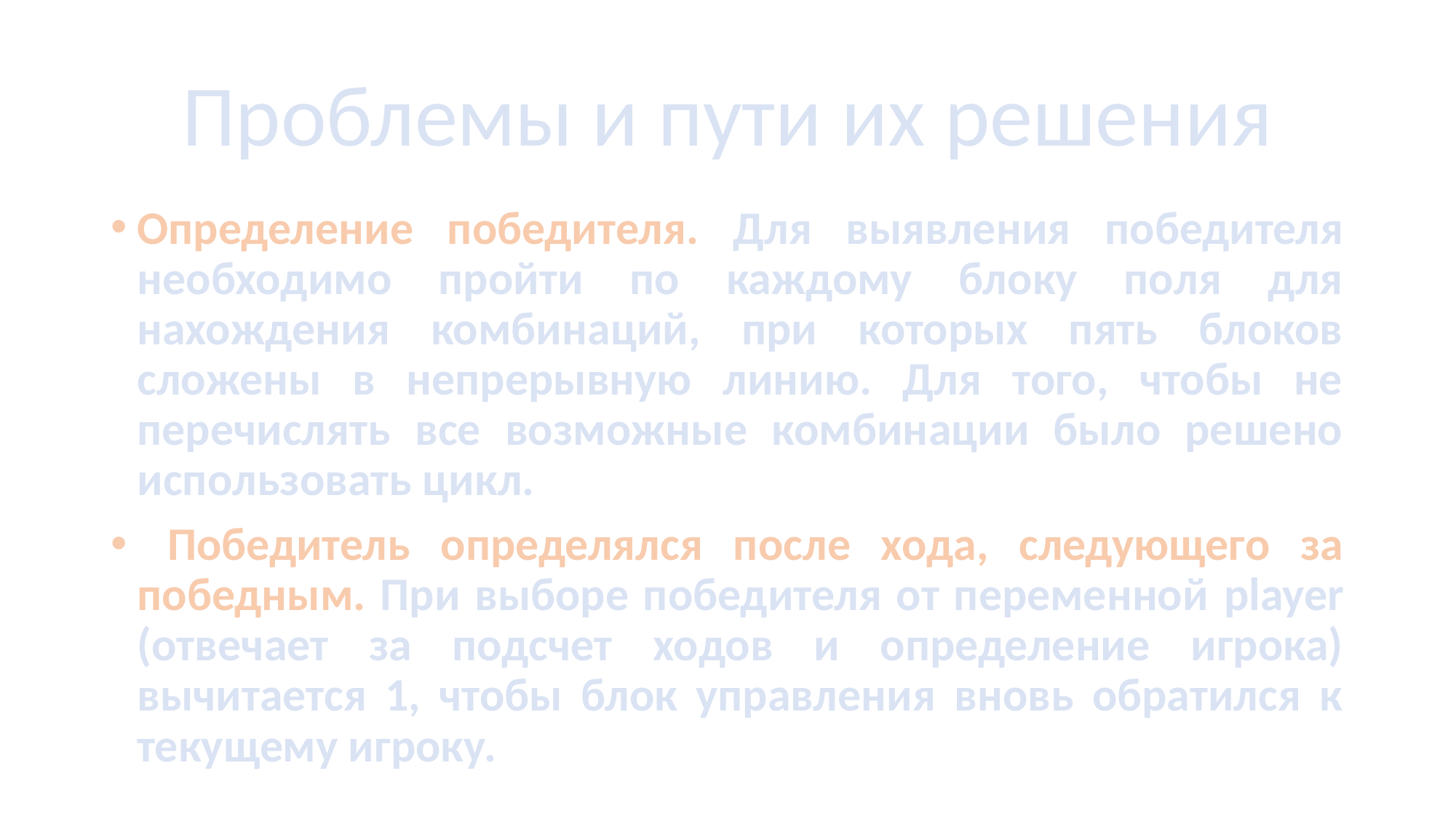

# Проблемы и пути их решения
Определение победителя. Для выявления победителя необходимо пройти по каждому блоку поля для нахождения комбинаций, при которых пять блоков сложены в непрерывную линию. Для того, чтобы не перечислять все возможные комбинации было решено использовать цикл.
 Победитель определялся после хода, следующего за победным. При выборе победителя от переменной player (отвечает за подсчет ходов и определение игрока) вычитается 1, чтобы блок управления вновь обратился к текущему игроку.